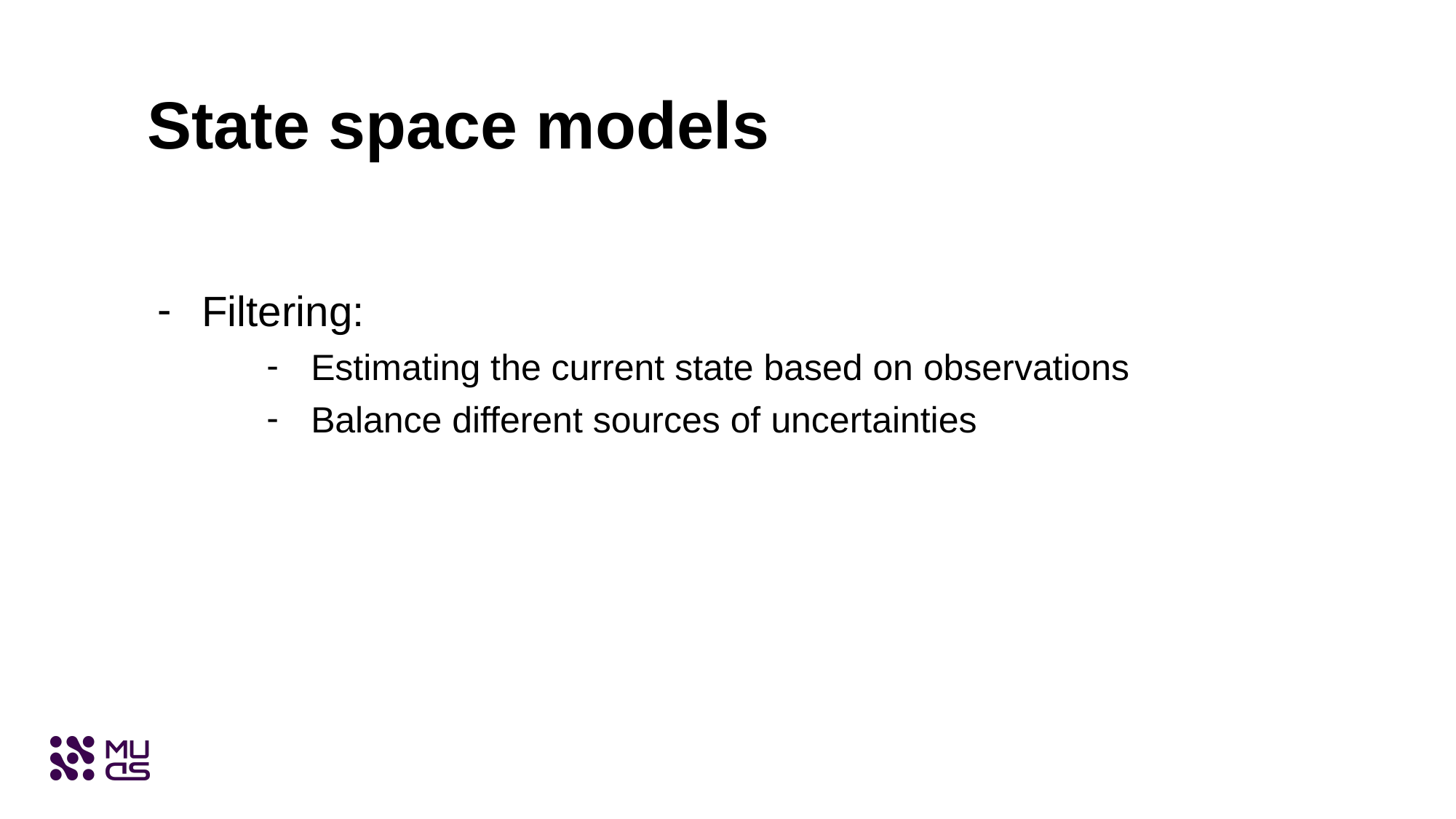

# State space models
Filtering:
Estimating the current state based on observations
Balance different sources of uncertainties